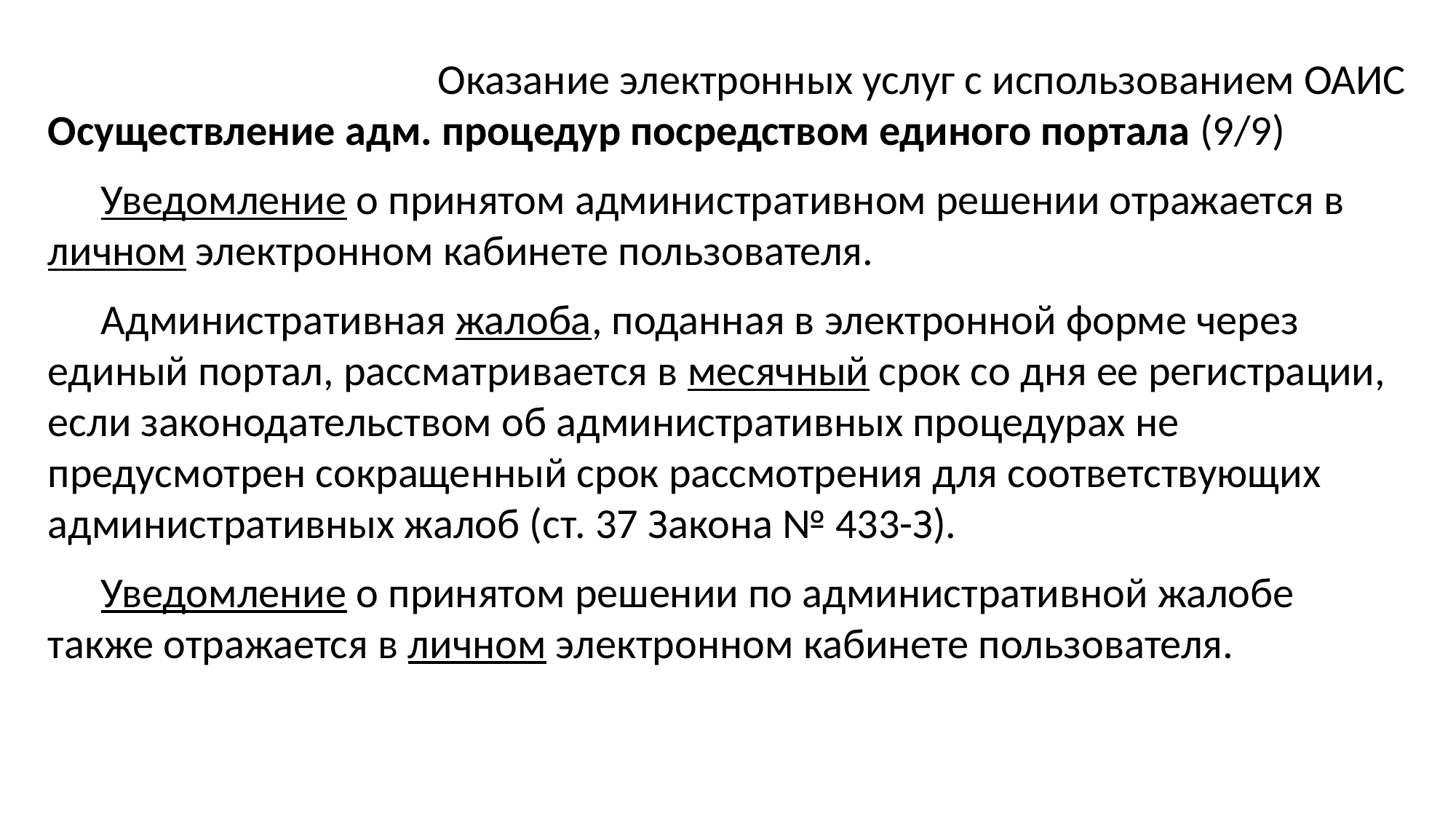

Оказание электронных услуг с использованием ОАИС
Осуществление адм. процедур посредством единого портала (9/9)
Уведомление о принятом административном решении отражается в личном электронном кабинете пользователя.
Административная жалоба, поданная в электронной форме через единый портал, рассматривается в месячный срок со дня ее регистрации, если законодательством об административных процедурах не предусмотрен сокращенный срок рассмотрения для соответствующих административных жалоб (ст. 37 Закона № 433-З).
Уведомление о принятом решении по административной жалобе также отражается в личном электронном кабинете пользователя.